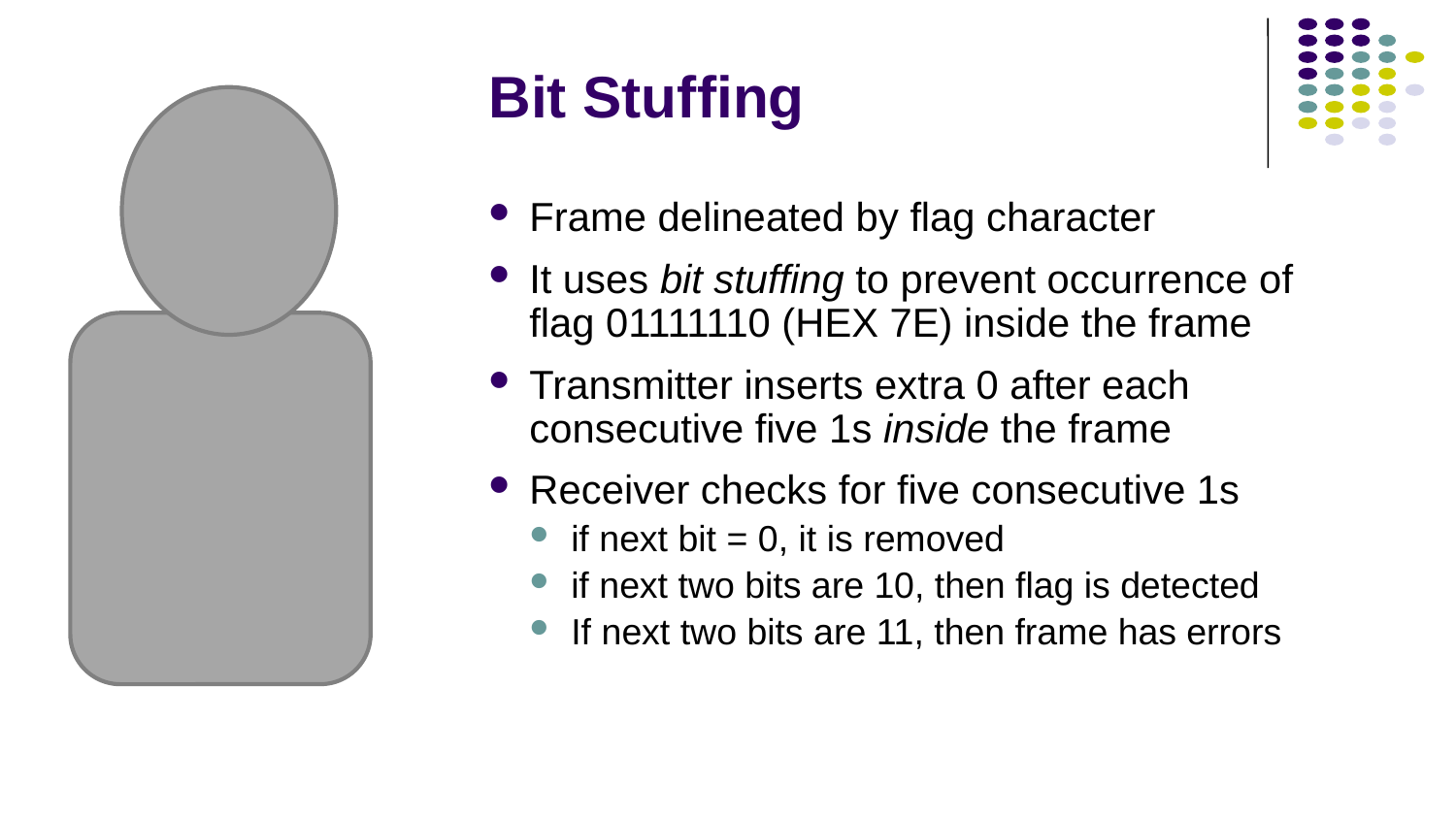

# Bit Stuffing

Frame delineated by flag character
It uses bit stuffing to prevent occurrence of flag 01111110 (HEX 7E) inside the frame
Transmitter inserts extra 0 after each consecutive five 1s inside the frame
Receiver checks for five consecutive 1s
if next bit = 0, it is removed
if next two bits are 10, then flag is detected
If next two bits are 11, then frame has errors